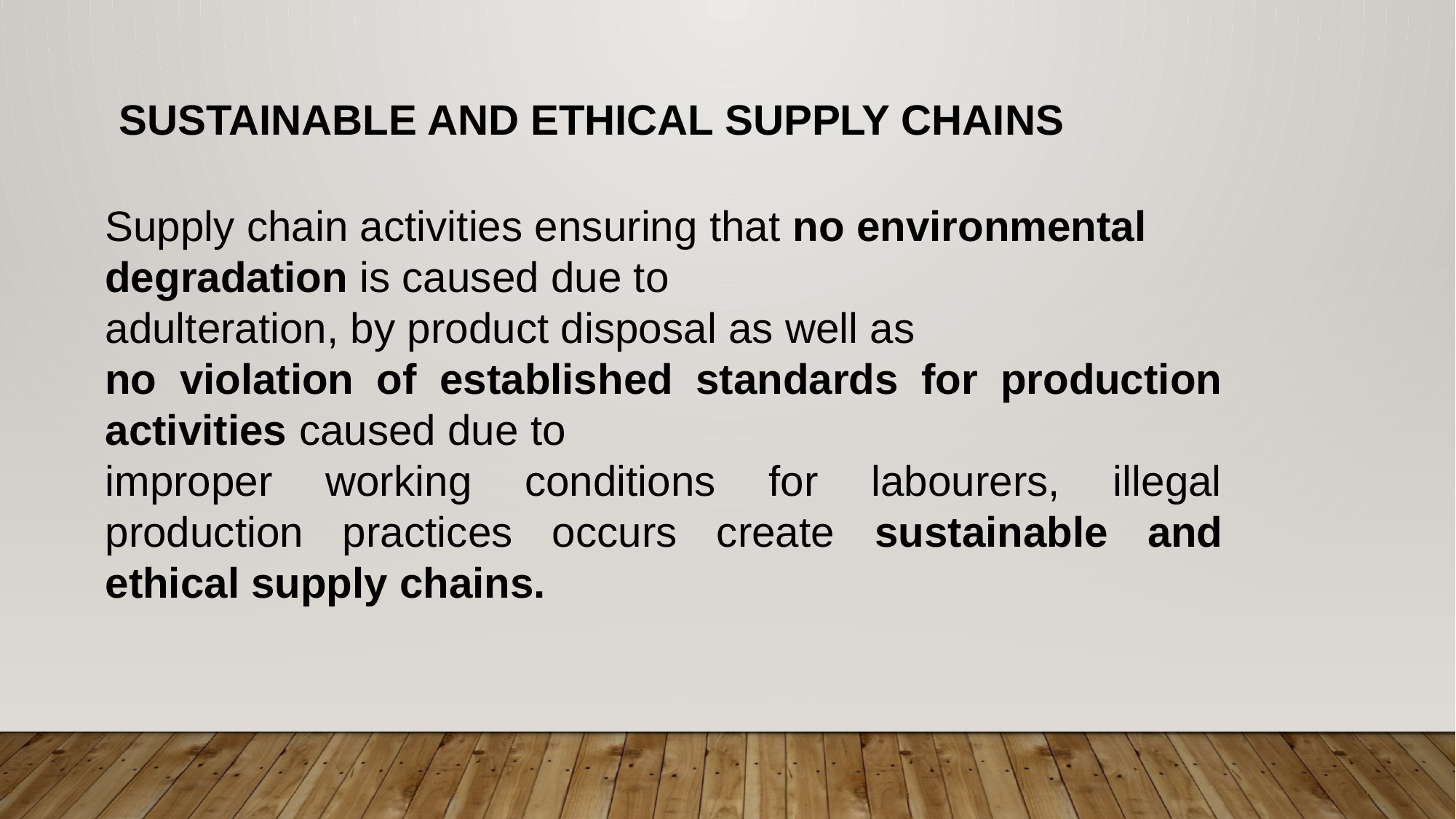

SUSTAINABLE AND ETHICAL SUPPLY CHAINS
Supply chain activities ensuring that no environmental degradation is caused due to
adulteration, by product disposal as well as
no violation of established standards for production activities caused due to
improper working conditions for labourers, illegal production practices occurs create sustainable and ethical supply chains.